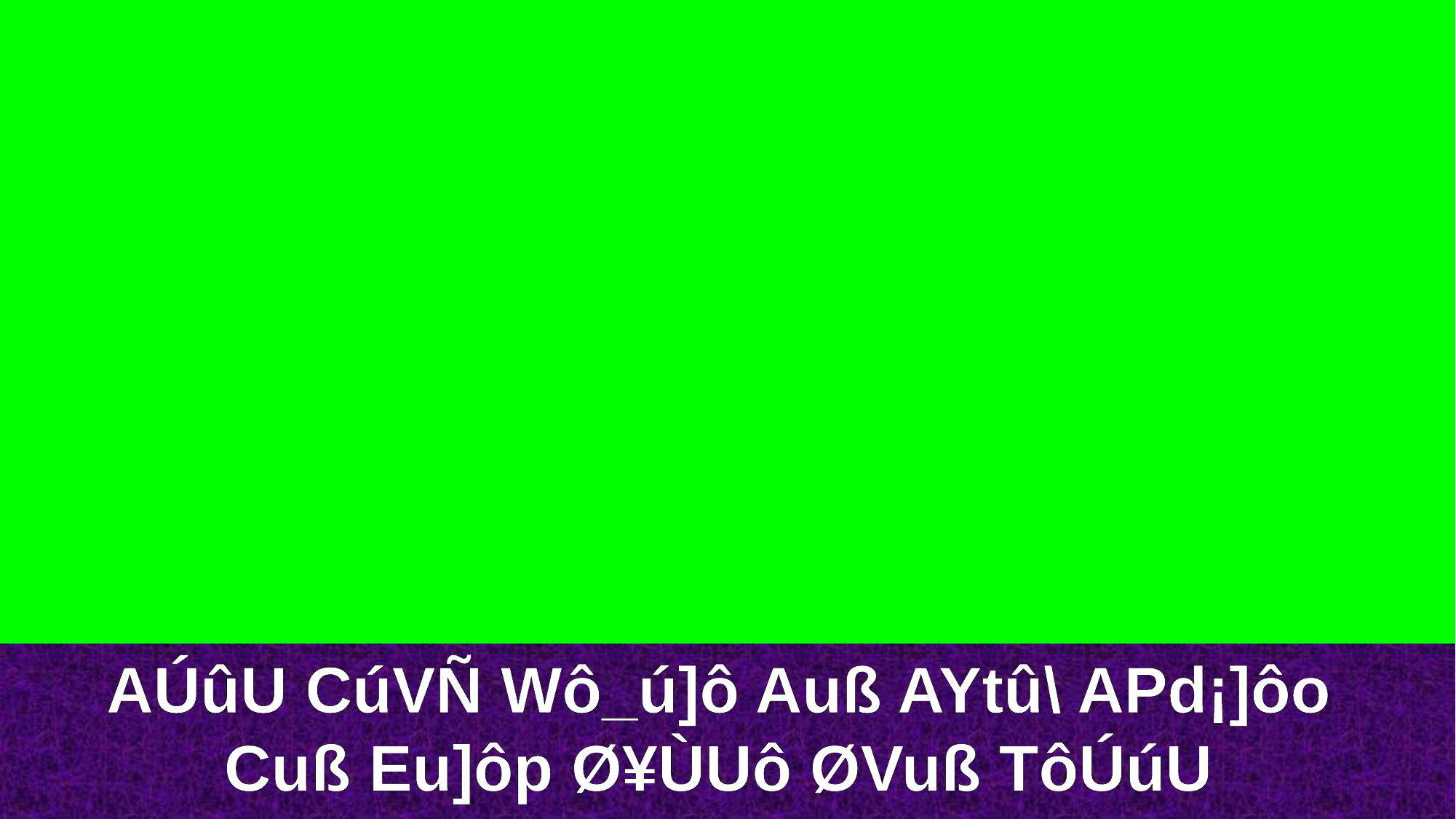

AÚûU CúVÑ Wô_ú]ô Auß AYtû\ APd¡]ôo
Cuß Eu]ôp Ø¥ÙUô ØVuß TôÚúU